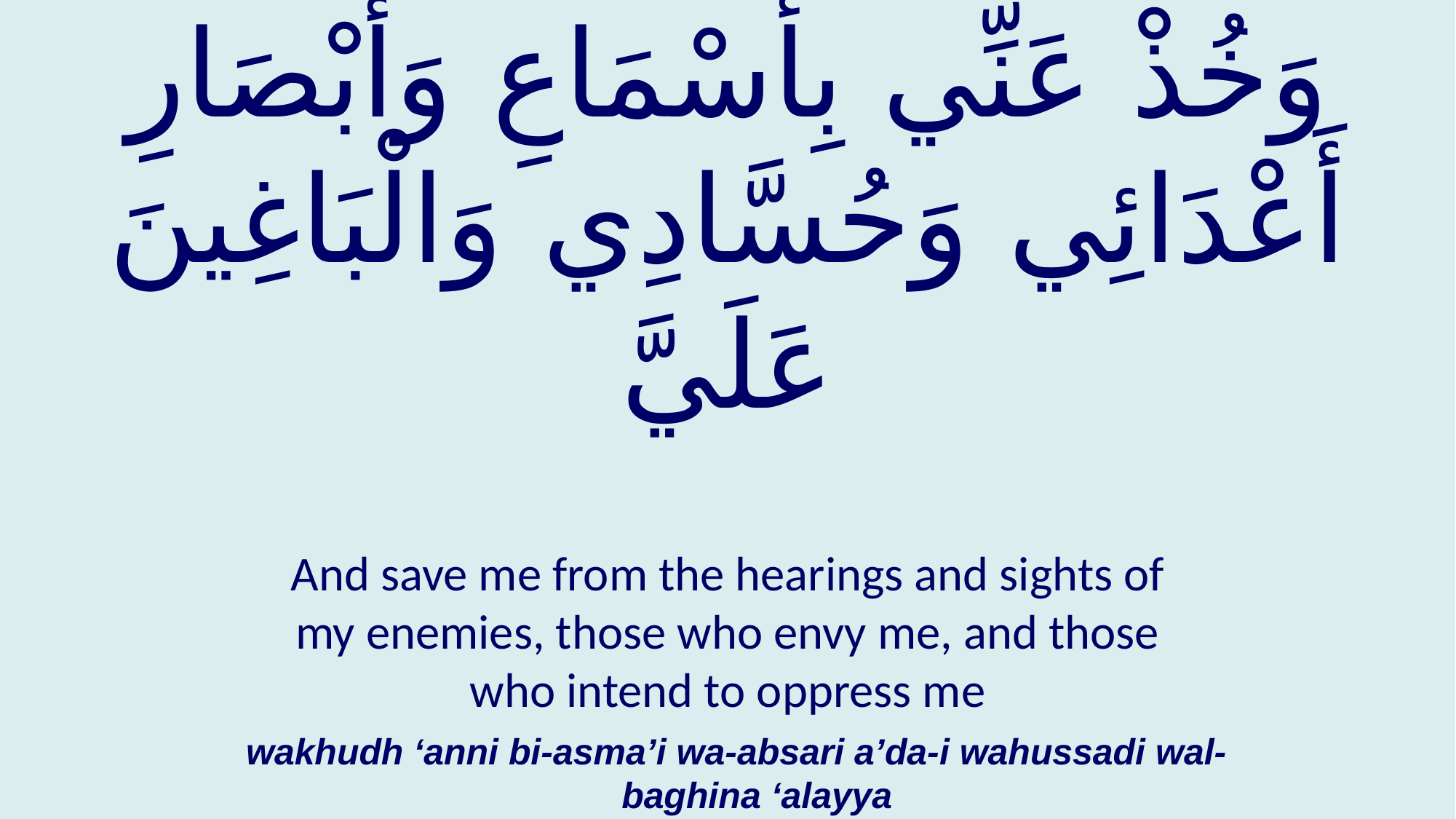

# وَخُذْ عَنِّي بِأَسْمَاعِ وَأَبْصَارِ أَعْدَائِي وَحُسَّادِي وَالْبَاغِينَ عَلَيَّ
And save me from the hearings and sights of my enemies, those who envy me, and those who intend to oppress me
wakhudh ‘anni bi-asma’i wa-absari a’da-i wahussadi wal-baghina ‘alayya